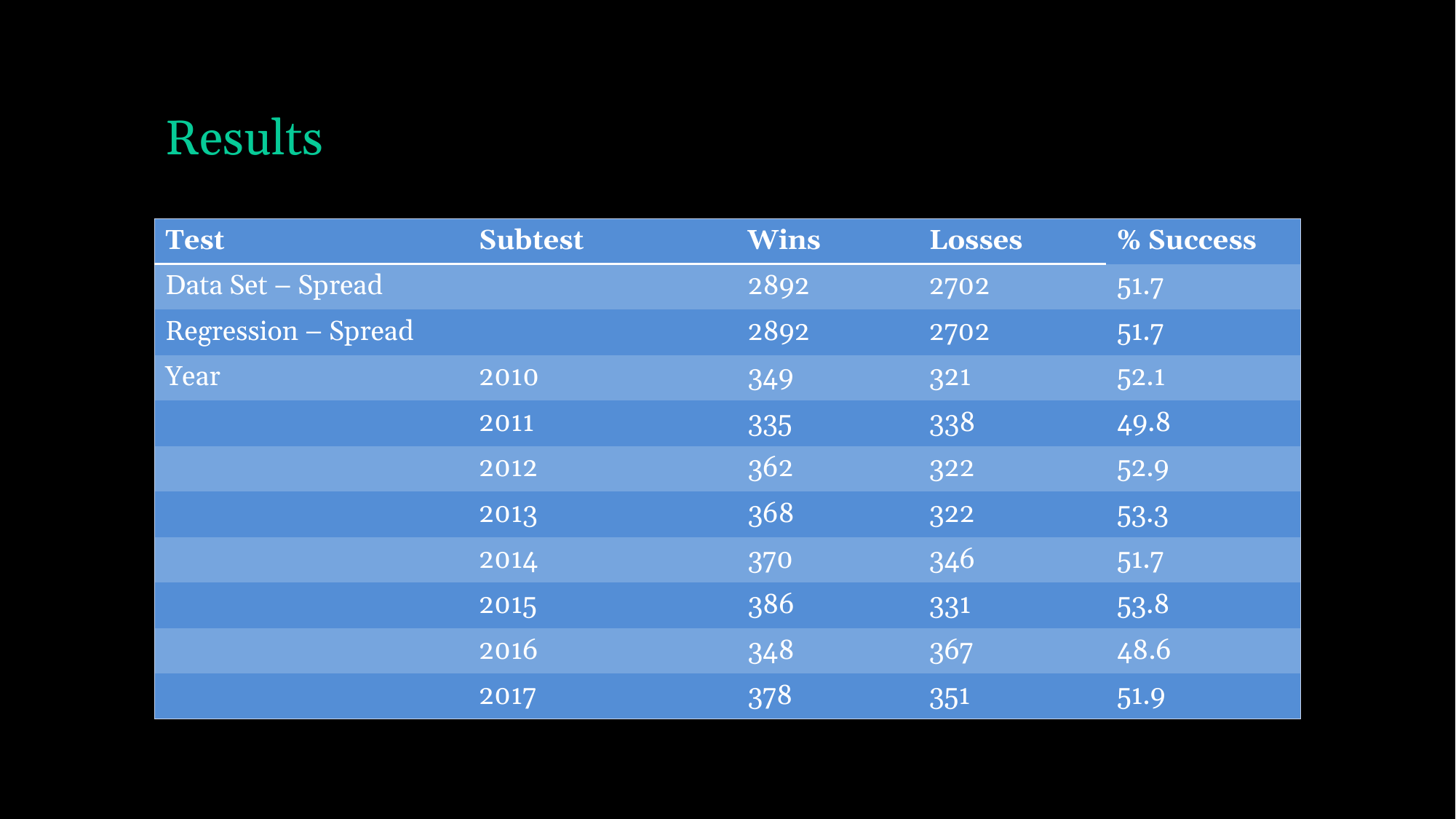

# Results
| Test | Subtest | Wins | Losses | % Success |
| --- | --- | --- | --- | --- |
| Data Set – Spread |  | 2892 | 2702 | 51.7 |
| Regression – Spread |  | 2892 | 2702 | 51.7 |
| Year | 2010 | 349 | 321 | 52.1 |
|  | 2011 | 335 | 338 | 49.8 |
|  | 2012 | 362 | 322 | 52.9 |
|  | 2013 | 368 | 322 | 53.3 |
|  | 2014 | 370 | 346 | 51.7 |
|  | 2015 | 386 | 331 | 53.8 |
|  | 2016 | 348 | 367 | 48.6 |
|  | 2017 | 378 | 351 | 51.9 |